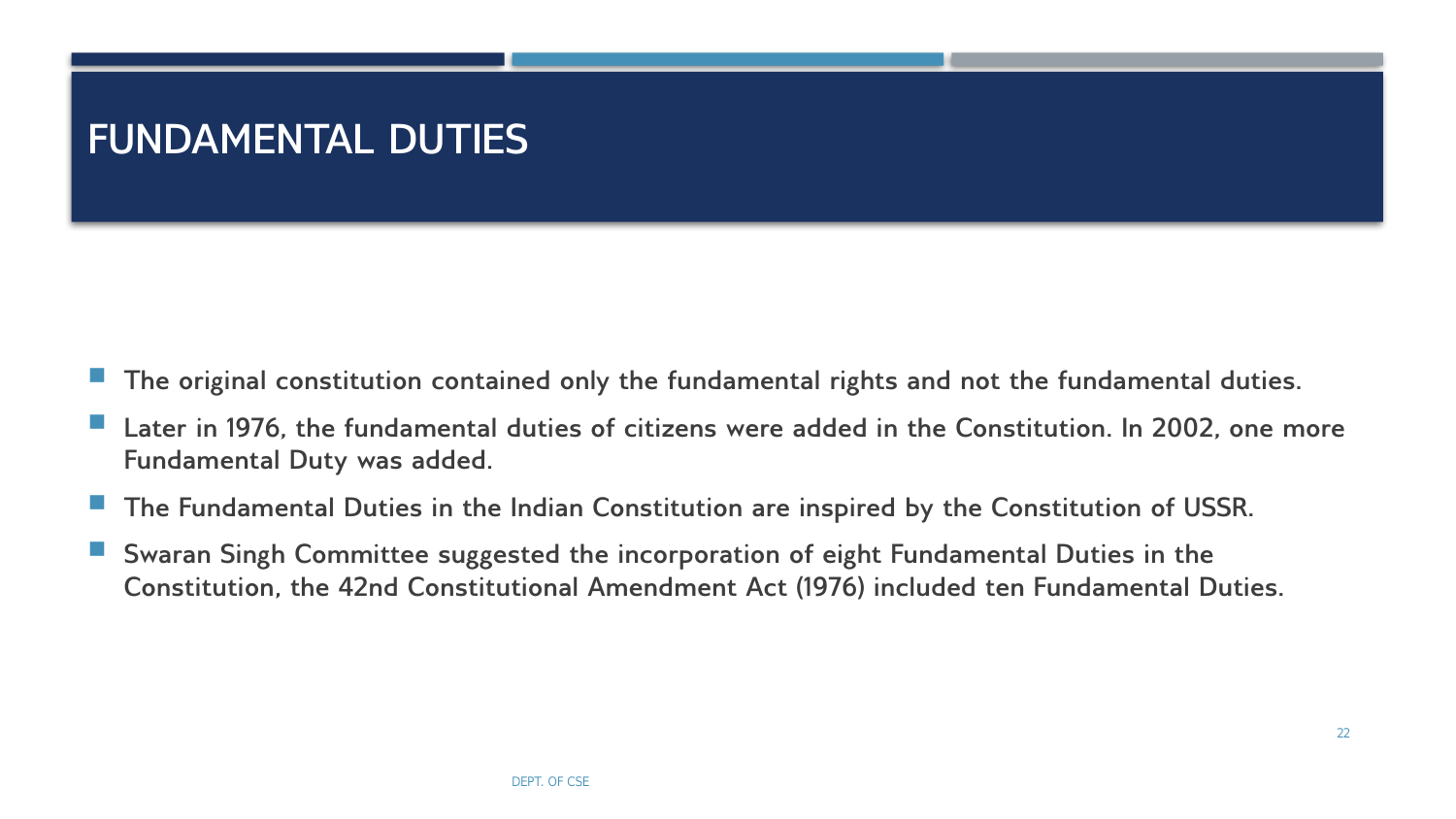

# Fundamental Duties
The original constitution contained only the fundamental rights and not the fundamental duties.
Later in 1976, the fundamental duties of citizens were added in the Constitution. In 2002, one more Fundamental Duty was added.
The Fundamental Duties in the Indian Constitution are inspired by the Constitution of USSR.
Swaran Singh Committee suggested the incorporation of eight Fundamental Duties in the Constitution, the 42nd Constitutional Amendment Act (1976) included ten Fundamental Duties.
22
Dept. of CSE